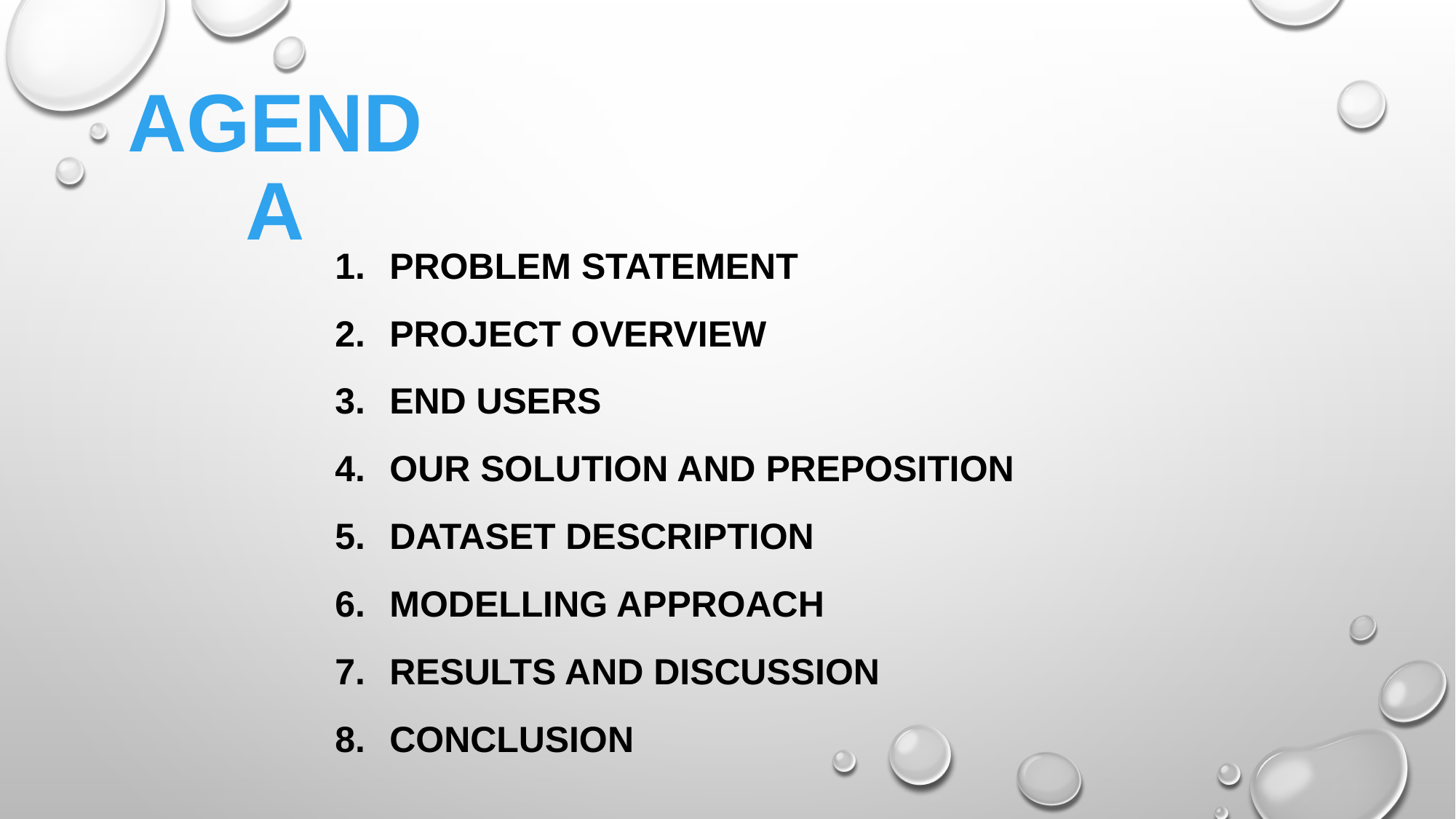

# agenda
Problem statement
Project overview
End users
Our solution and preposition
Dataset description
Modelling approach
Results and discussion
conclusion